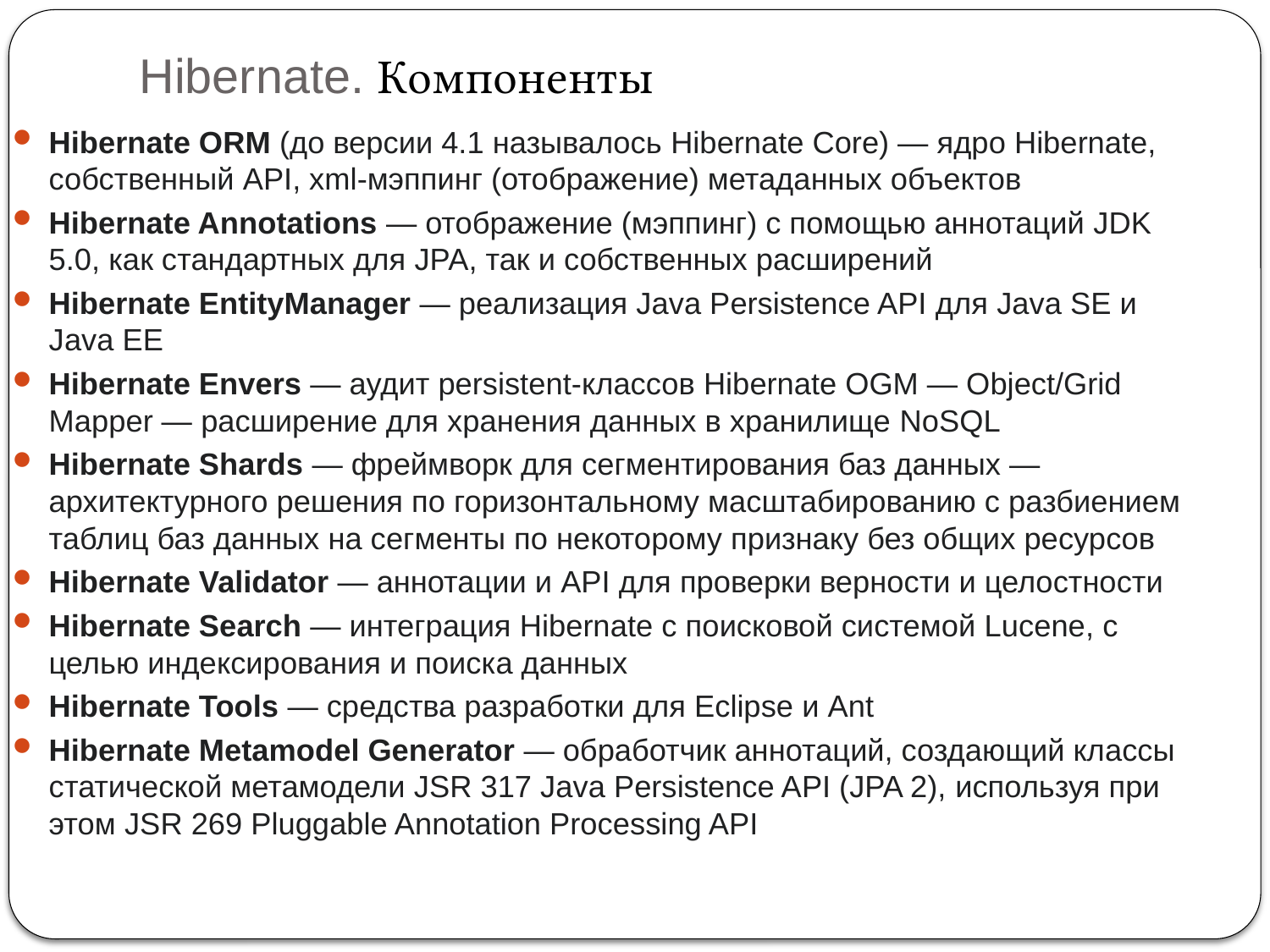

# Hibernate. Компоненты
Hibernate ORM (до версии 4.1 называлось Hibernate Core) — ядро Hibernate, собственный API, xml-мэппинг (отображение) метаданных объектов
Hibernate Annotations — отображение (мэппинг) с помощью аннотаций JDK 5.0, как стандартных для JPA, так и собственных расширений
Hibernate EntityManager — реализация Java Persistence API для Java SE и Java EE
Hibernate Envers — аудит persistent-классов Hibernate OGM — Object/Grid Mapper — расширение для хранения данных в хранилище NoSQL
Hibernate Shards — фреймворк для сегментирования баз данных — архитектурного решения по горизонтальному масштабированию с разбиением таблиц баз данных на сегменты по некоторому признаку без общих ресурсов
Hibernate Validator — аннотации и API для проверки верности и целостности
Hibernate Search — интеграция Hibernate с поисковой системой Lucene, с целью индексирования и поиска данных
Hibernate Tools — средства разработки для Eclipse и Ant
Hibernate Metamodel Generator — обработчик аннотаций, создающий классы статической метамодели JSR 317 Java Persistence API (JPA 2), используя при этом JSR 269 Pluggable Annotation Processing API